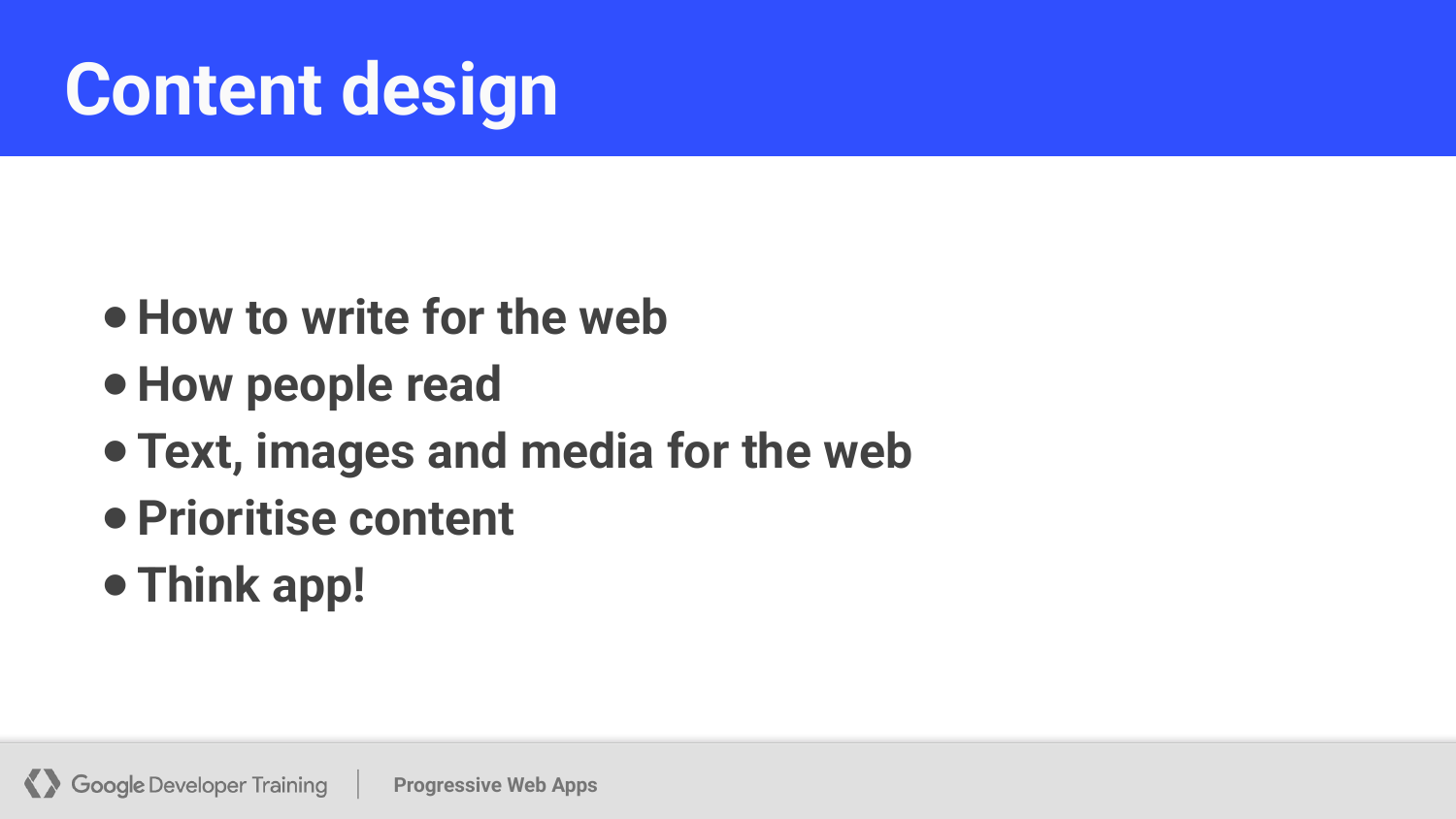

# Content design
How to write for the web
How people read
Text, images and media for the web
Prioritise content
Think app!